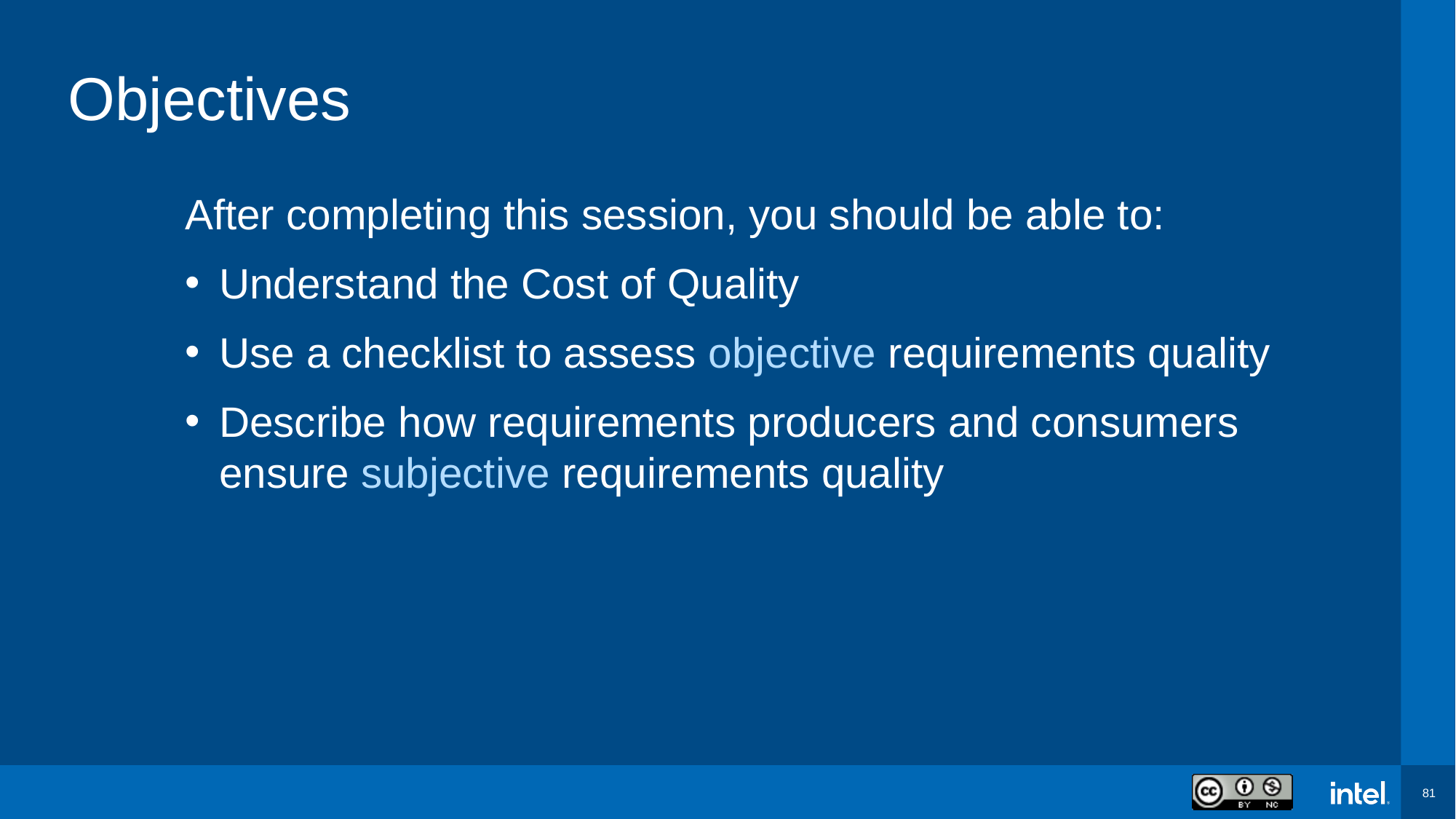

# Objectives
After completing this session, you should be able to:
Understand the Cost of Quality
Use a checklist to assess objective requirements quality
Describe how requirements producers and consumers ensure subjective requirements quality